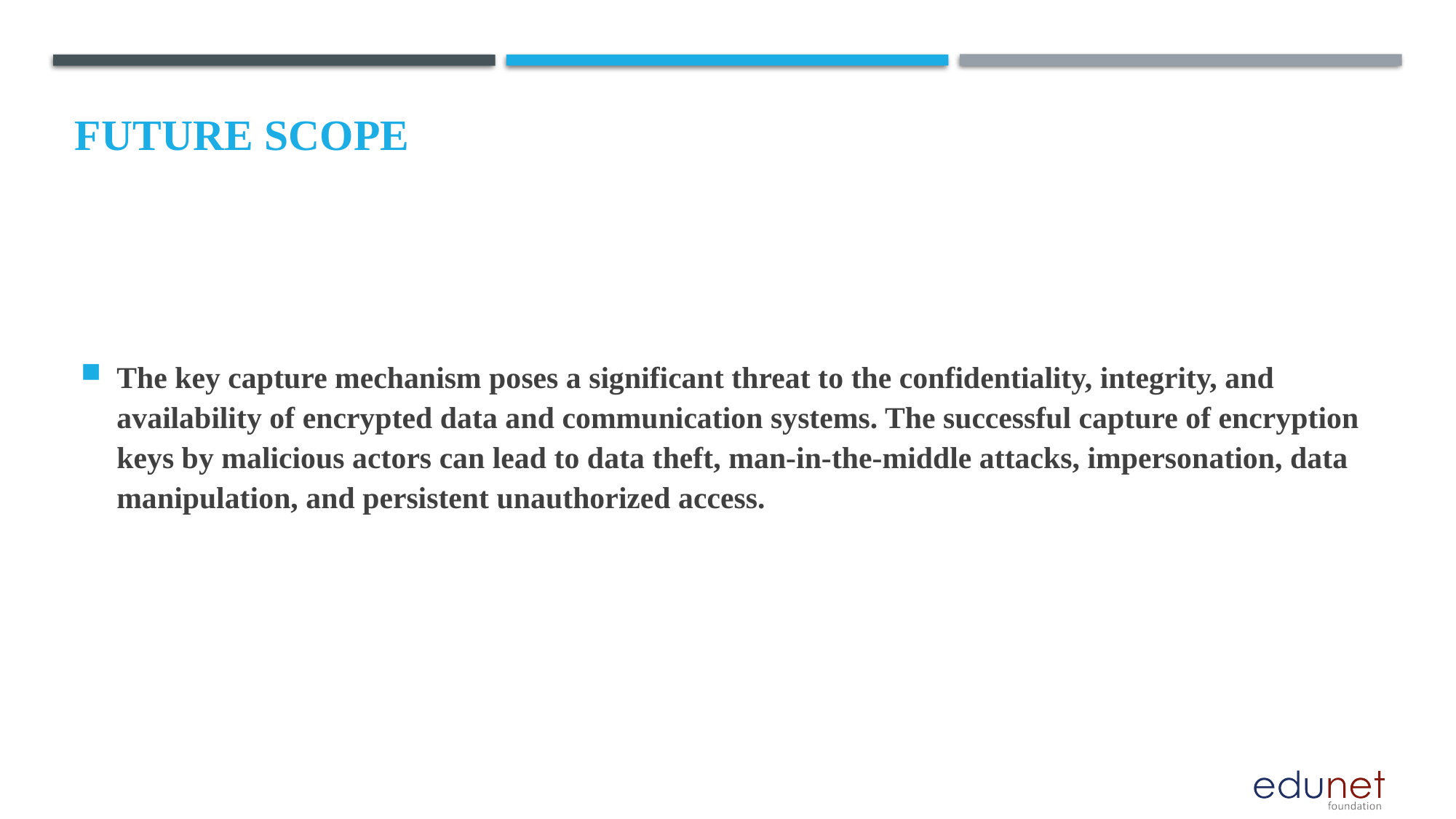

Future scope
The key capture mechanism poses a significant threat to the confidentiality, integrity, and availability of encrypted data and communication systems. The successful capture of encryption keys by malicious actors can lead to data theft, man-in-the-middle attacks, impersonation, data manipulation, and persistent unauthorized access.